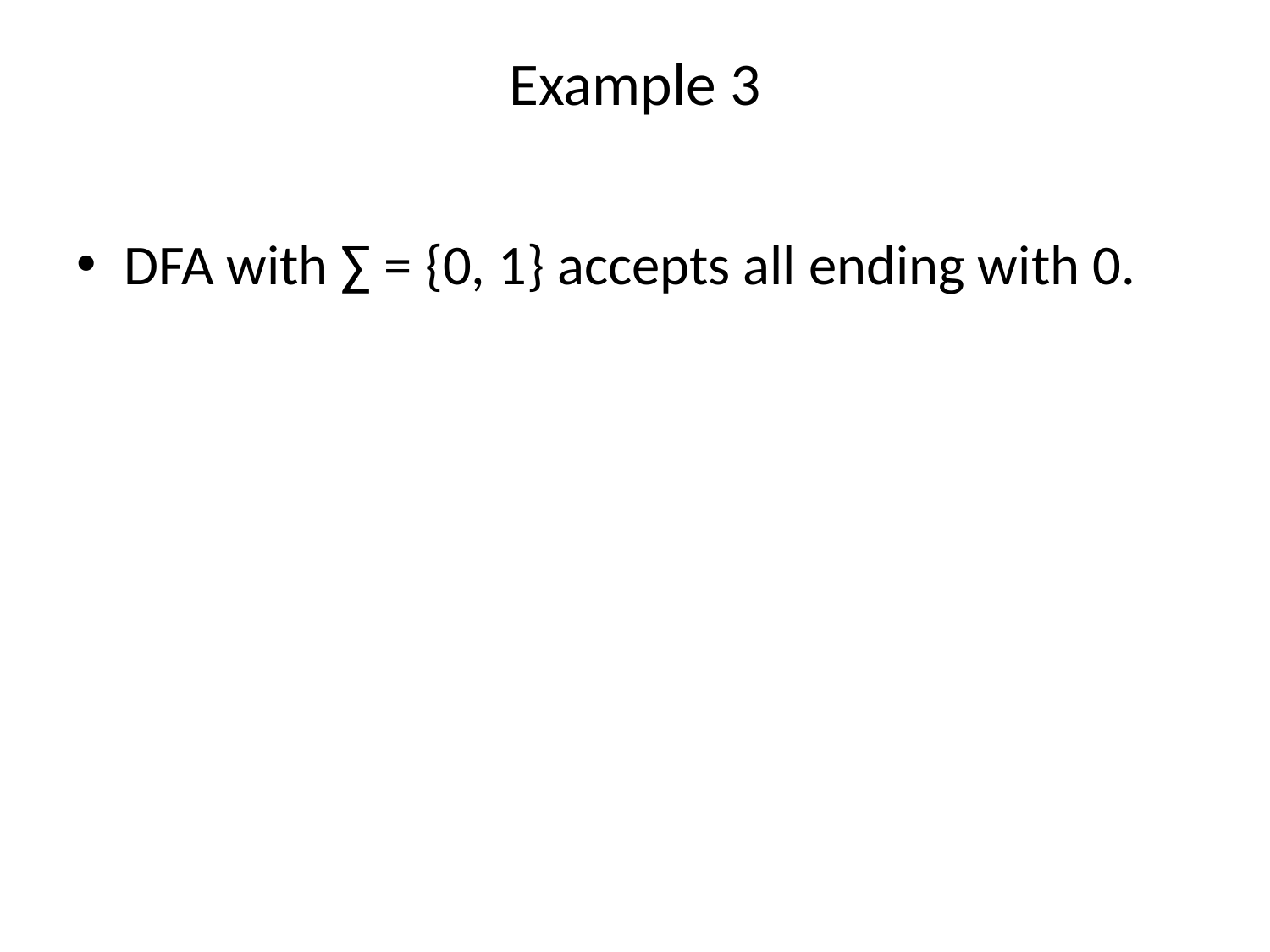

# Example 3
DFA with ∑ = {0, 1} accepts all ending with 0.